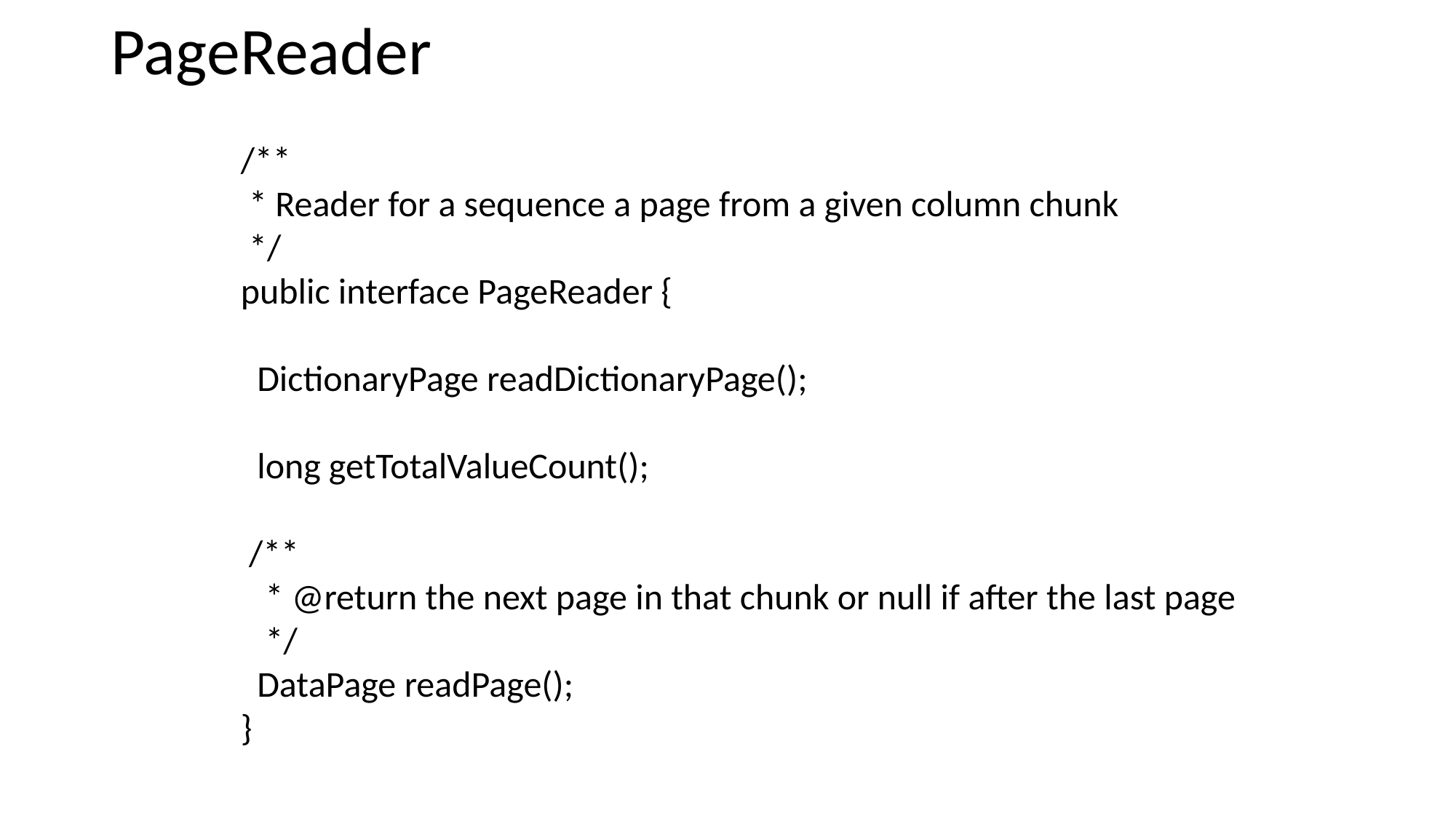

# PageReader
/**
 * Reader for a sequence a page from a given column chunk
 */
public interface PageReader {

  DictionaryPage readDictionaryPage();

  long getTotalValueCount();

 /**
   * @return the next page in that chunk or null if after the last page
   */
  DataPage readPage();
}